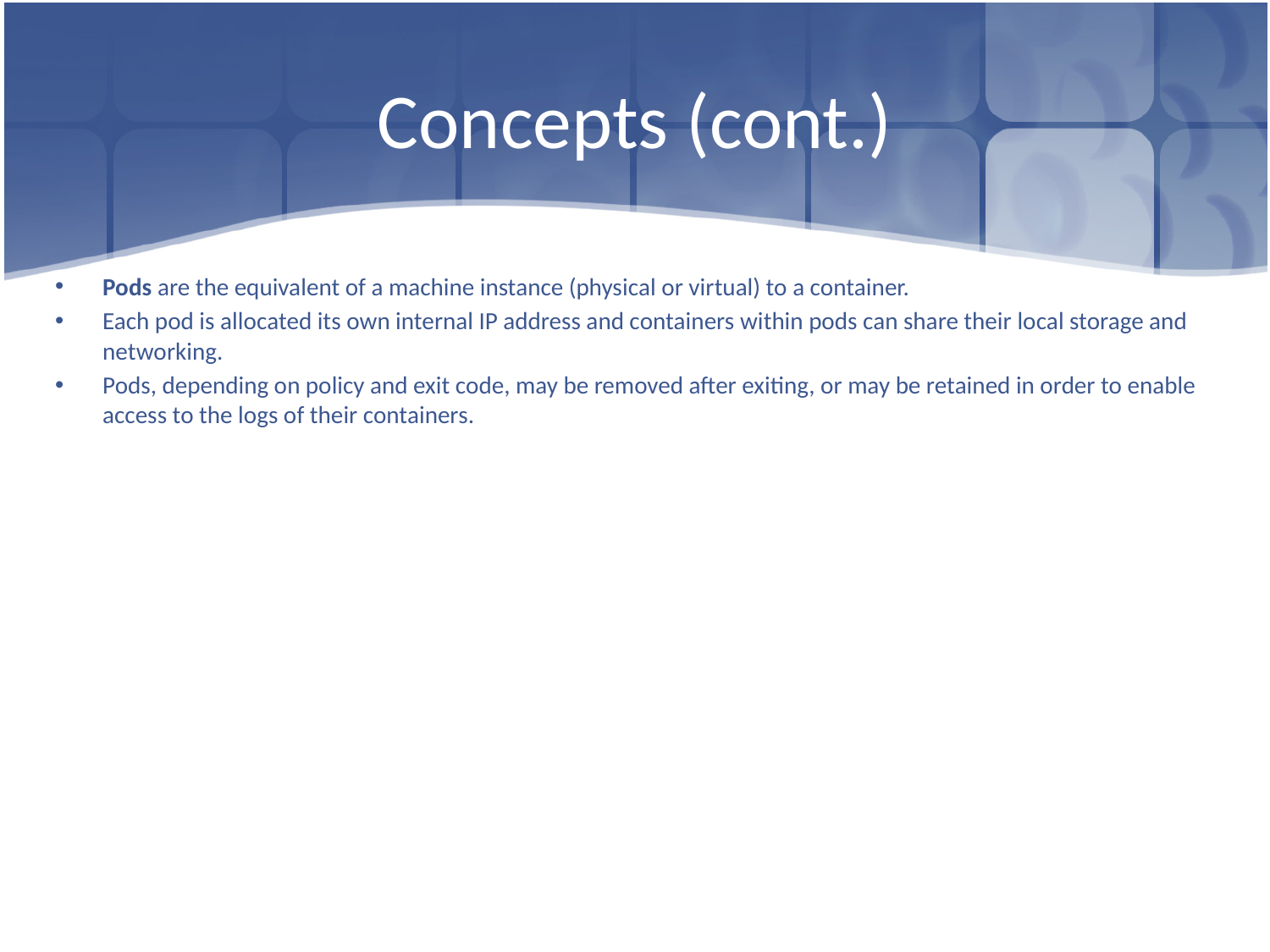

# Concepts (cont.)
Pods are the equivalent of a machine instance (physical or virtual) to a container.
Each pod is allocated its own internal IP address and containers within pods can share their local storage and networking.
Pods, depending on policy and exit code, may be removed after exiting, or may be retained in order to enable access to the logs of their containers.